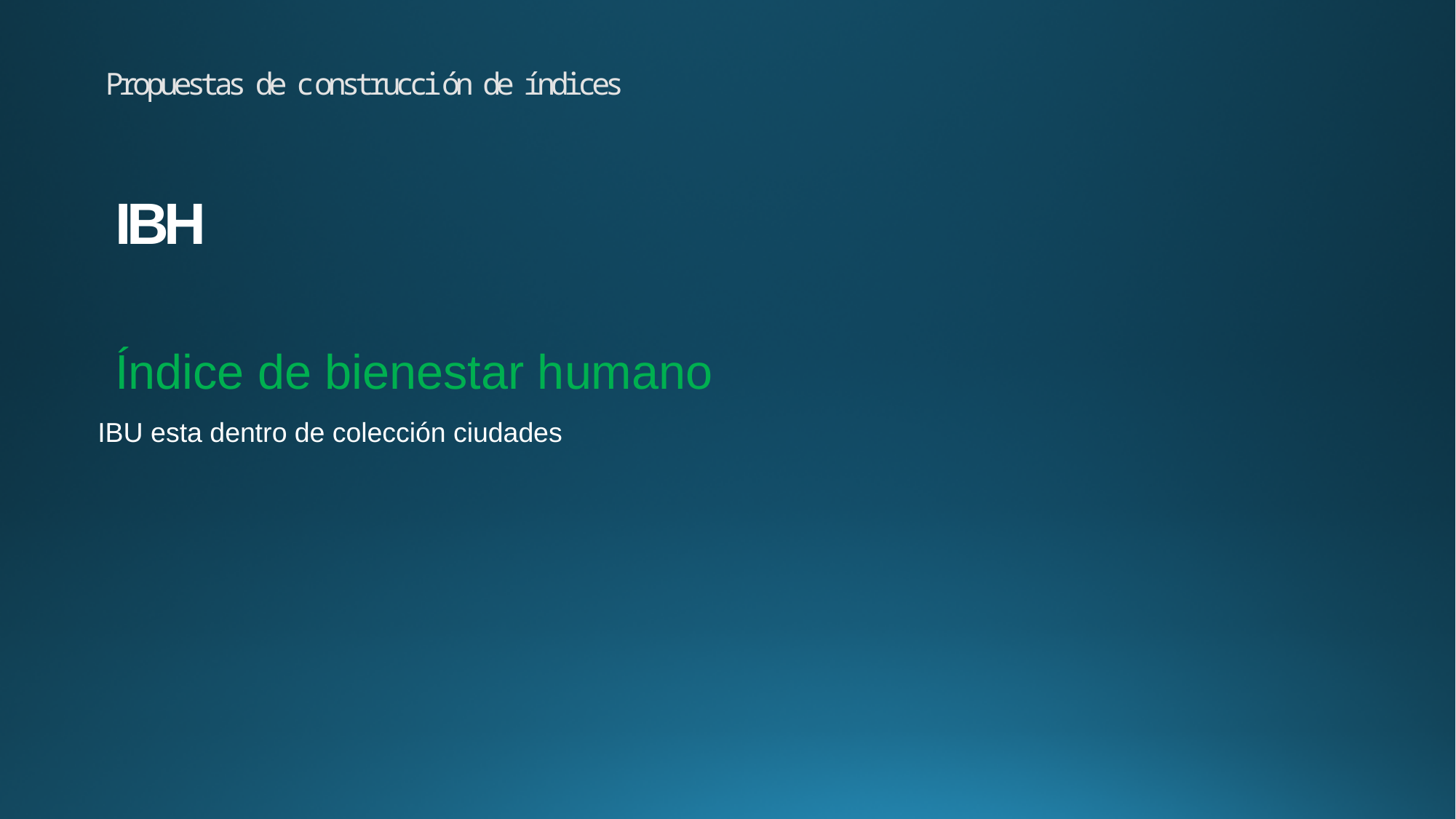

Propuestas de construcción de índices
# IBH
Índice de bienestar humano
IBU esta dentro de colección ciudades